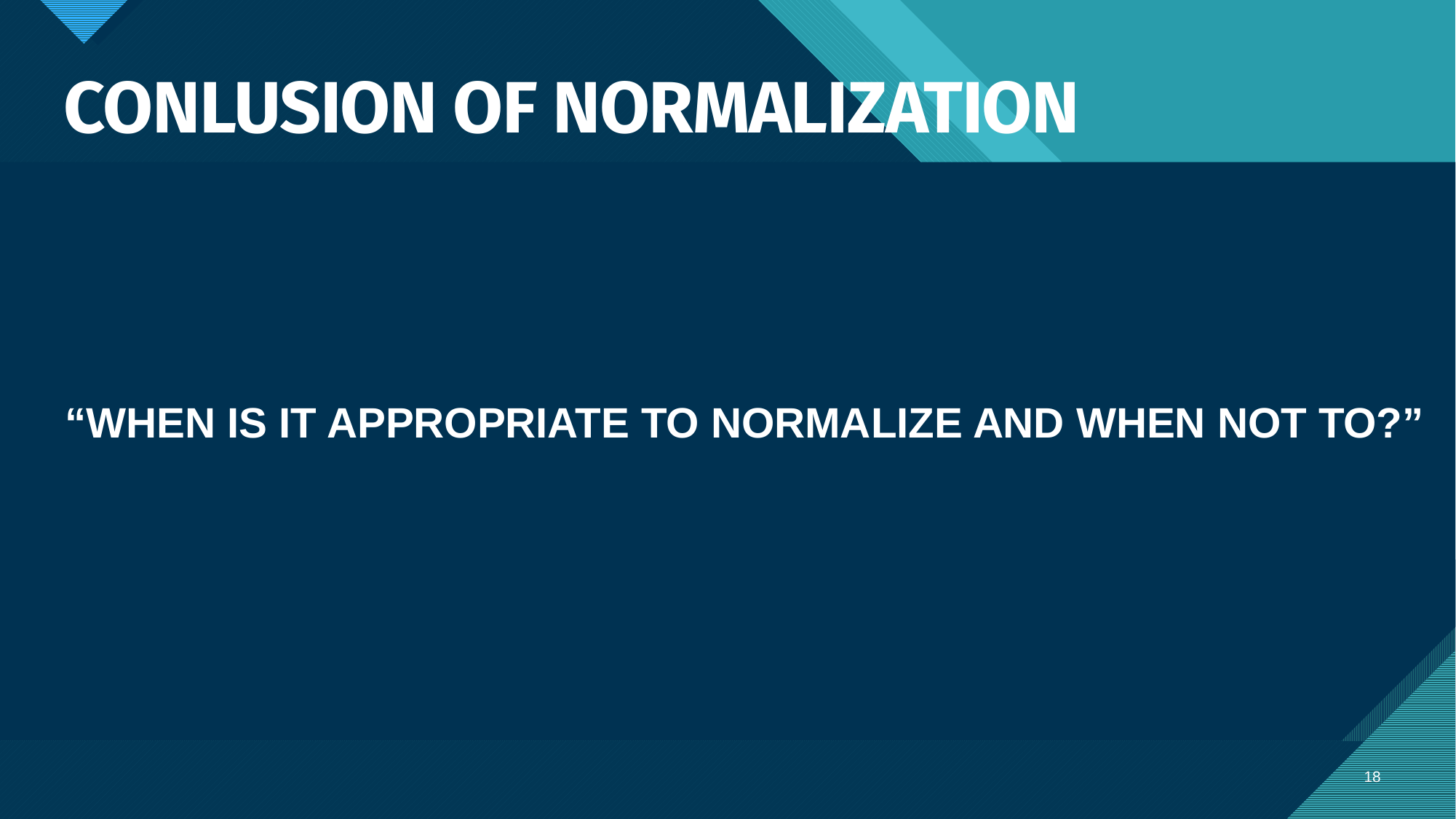

# CONLUSION OF NORMALIZATION

“WHEN IS IT APPROPRIATE TO NORMALIZE AND WHEN NOT TO?”
18